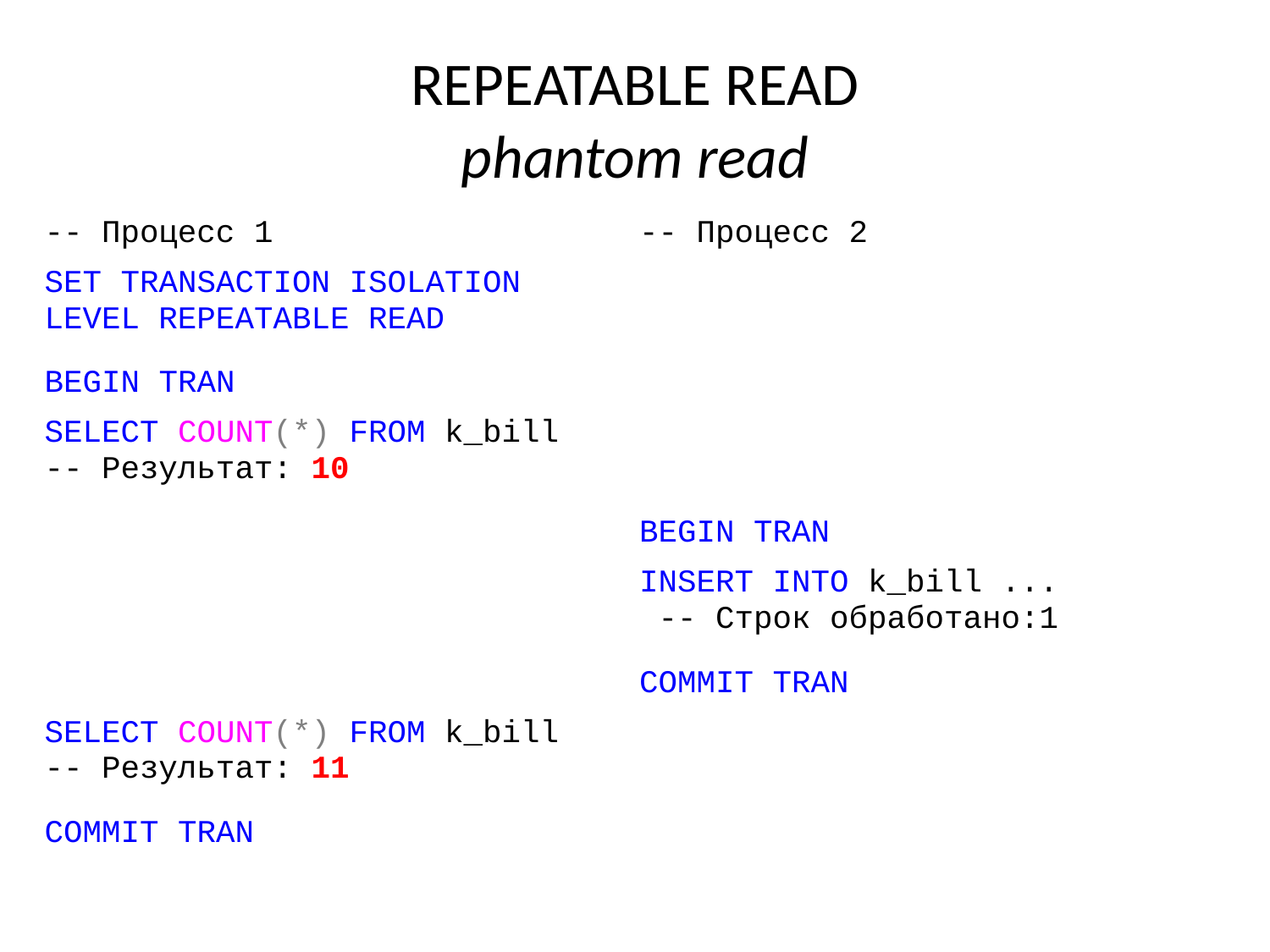

# REPEATABLE READ phantom read
| -- Процесс 1 | -- Процесс 2 |
| --- | --- |
| SET TRANSACTION ISOLATION  LEVEL REPEATABLE READ |  |
| BEGIN TRAN |  |
| SELECT COUNT(\*) FROM k\_bill -- Результат: 10 |  |
|  | BEGIN TRAN |
|  | INSERT INTO k\_bill ...  -- Строк обработано:1 |
|  | COMMIT TRAN |
| SELECT COUNT(\*) FROM k\_bill -- Результат: 11 |  |
| COMMIT TRAN |  |